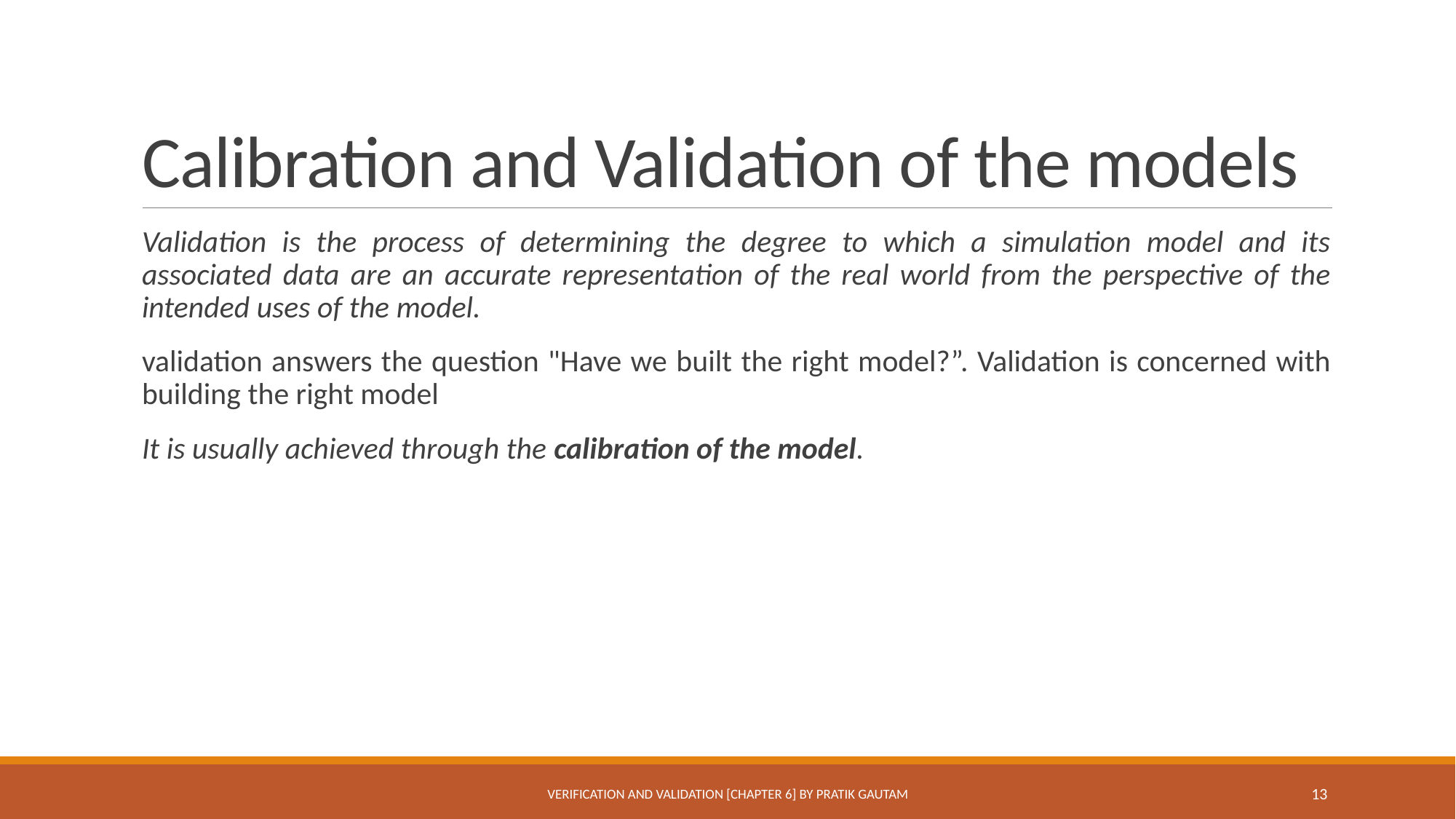

# Calibration and Validation of the models
Validation is the process of determining the degree to which a simulation model and its associated data are an accurate representation of the real world from the perspective of the intended uses of the model.
validation answers the question "Have we built the right model?”. Validation is concerned with building the right model
It is usually achieved through the calibration of the model.

Verification and Validation [Chapter 6] By Pratik Gautam
13